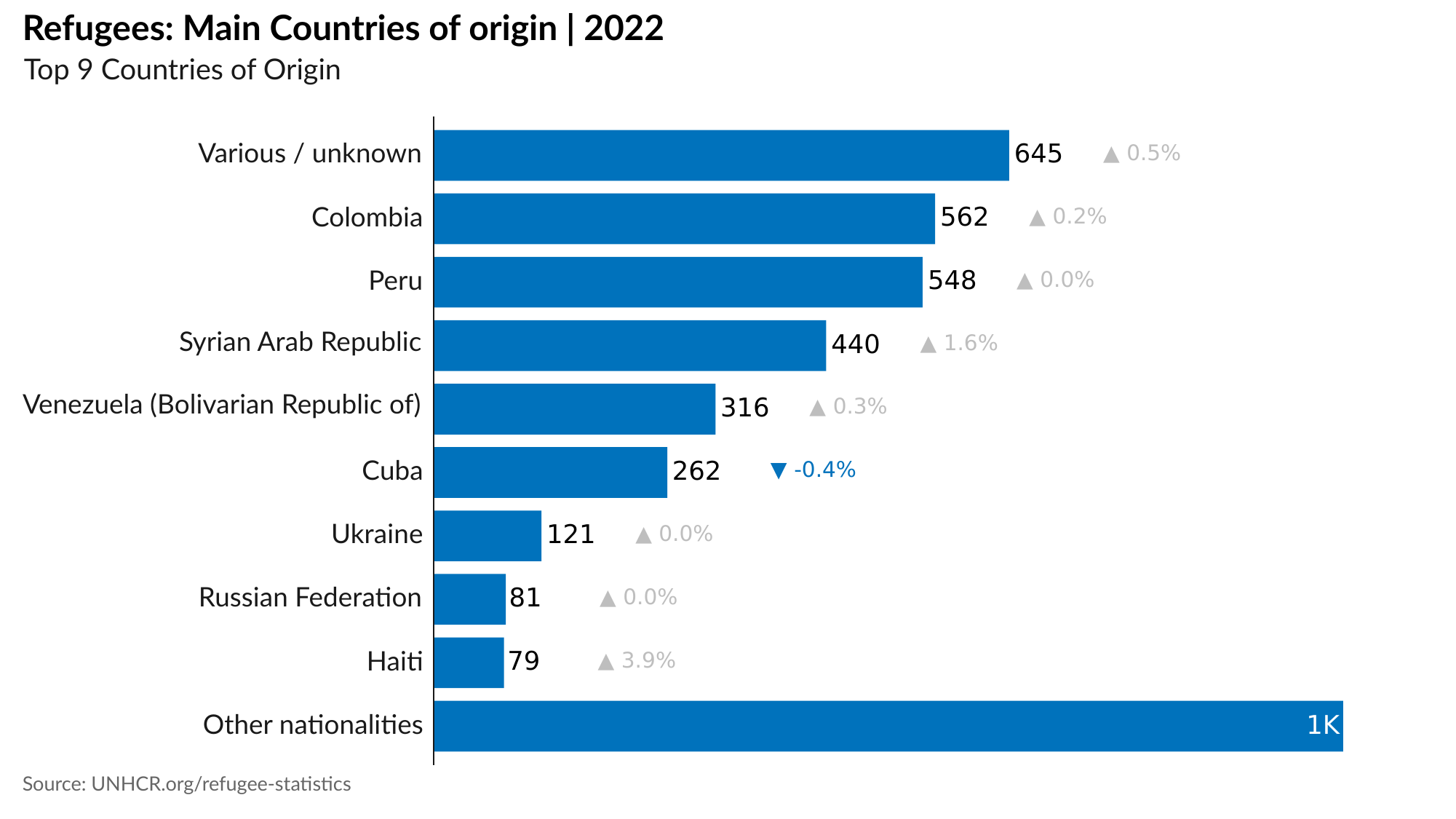

Refugees: Main Countries of origin | 2022
Top 9 Countries of Origin

Various / unknown
▲ 0.5%
645

▲ 0.2%
Colombia
562

▲ 0.0%
548
Peru

Syrian Arab Republic
▲ 1.6%
440

Venezuela (Bolivarian Republic of)
▲ 0.3%
316

▼ -0.4%
Cuba
262

▲ 0.0%
Ukraine
121

▲ 0.0%
Russian Federation
81

▲ 3.9%
Haiti
79

Other nationalities
1K
Source: UNHCR.org/refugee-statistics